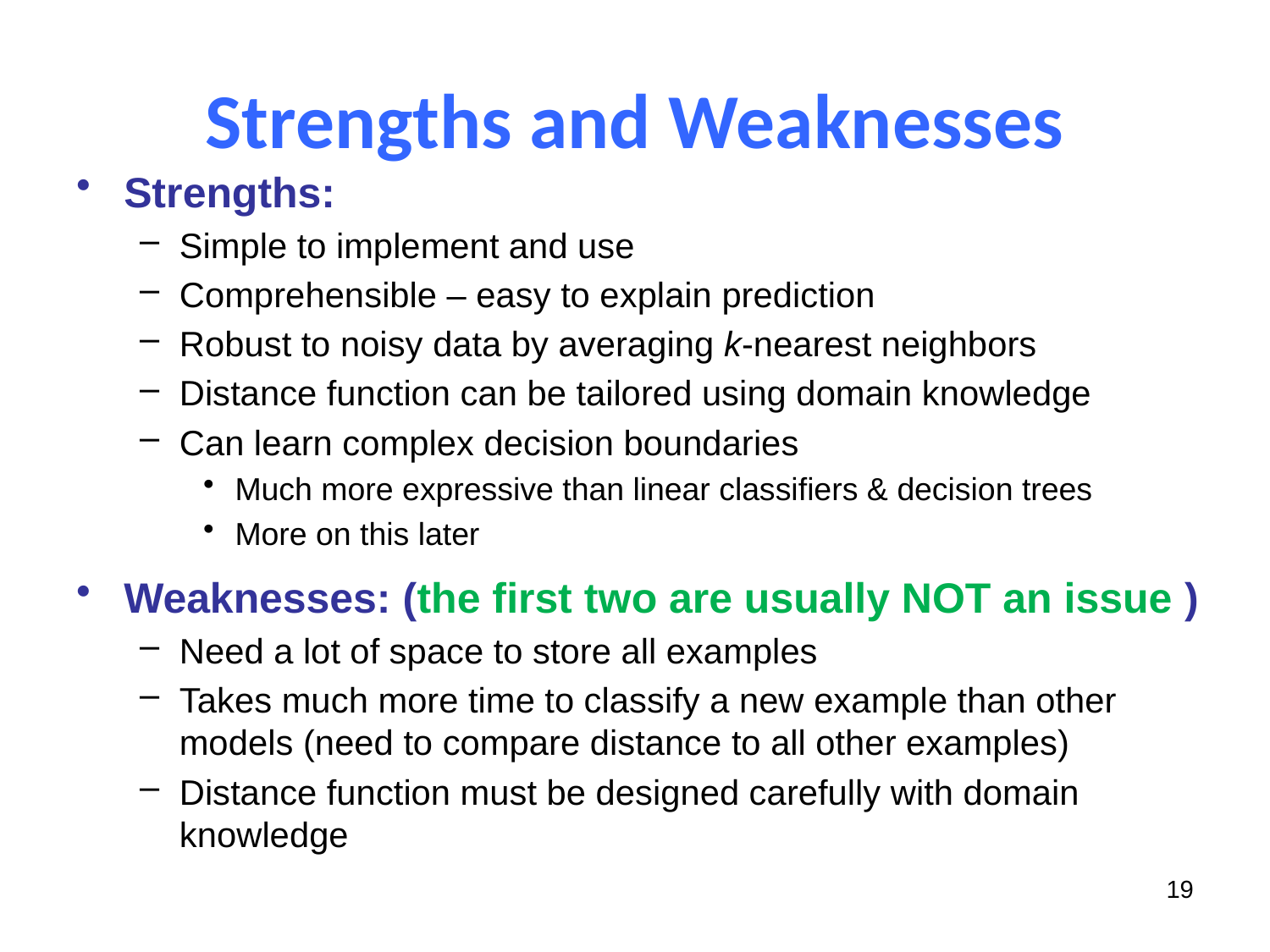

# Strengths and Weaknesses
Strengths:
Simple to implement and use
Comprehensible – easy to explain prediction
Robust to noisy data by averaging k-nearest neighbors
Distance function can be tailored using domain knowledge
Can learn complex decision boundaries
Much more expressive than linear classifiers & decision trees
More on this later
Weaknesses: (the first two are usually NOT an issue )
Need a lot of space to store all examples
Takes much more time to classify a new example than other models (need to compare distance to all other examples)
Distance function must be designed carefully with domain knowledge
19